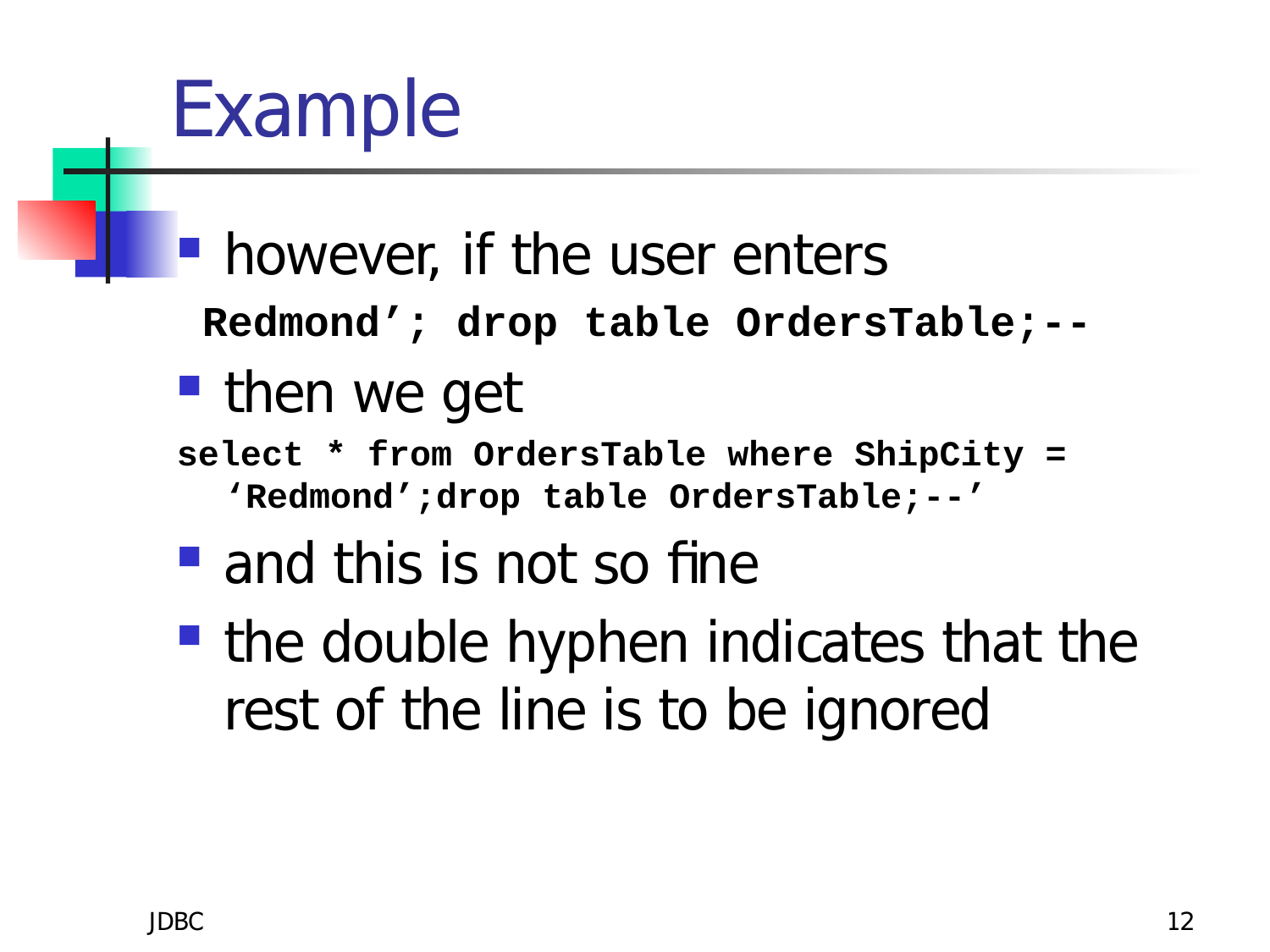

# Example
however, if the user enters
 Redmond’; drop table OrdersTable;--
then we get
select * from OrdersTable where ShipCity = ‘Redmond’;drop table OrdersTable;--’
and this is not so fine
the double hyphen indicates that the rest of the line is to be ignored
JDBC
12